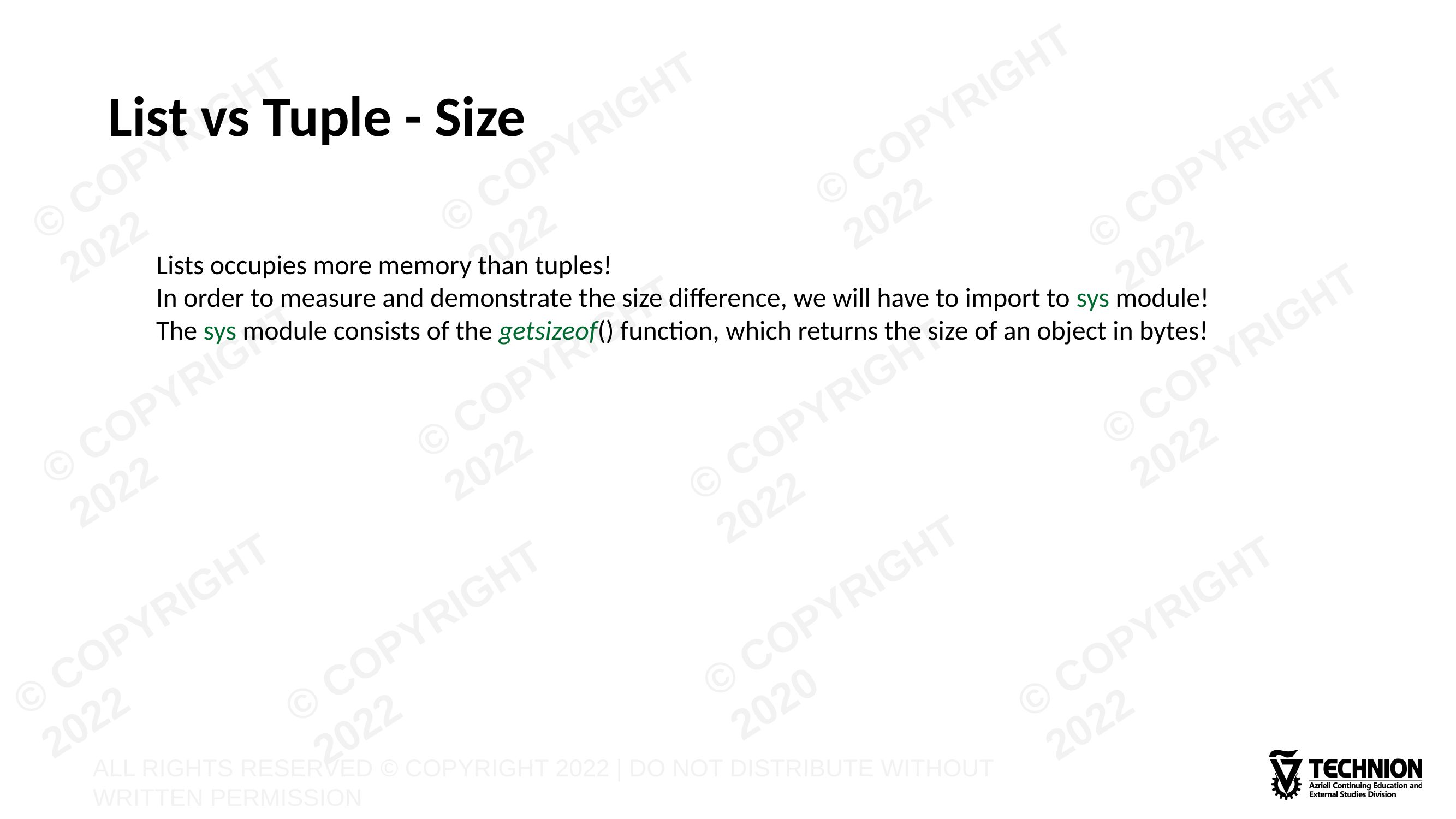

# List vs Tuple - Size
Lists occupies more memory than tuples!
In order to measure and demonstrate the size difference, we will have to import to sys module!
The sys module consists of the getsizeof() function, which returns the size of an object in bytes!